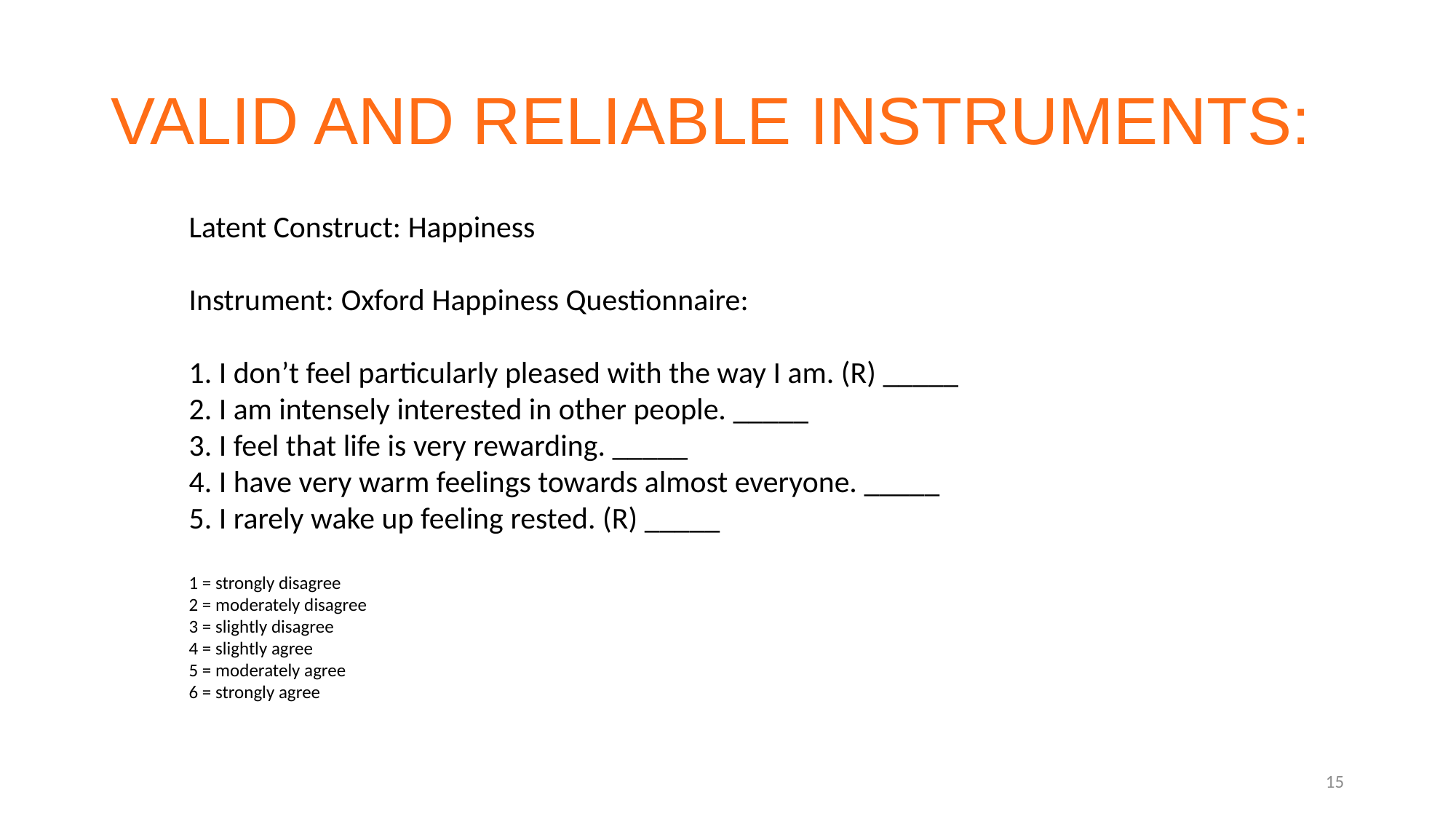

# Valid and reliable instruments:
Latent Construct: Happiness

Instrument: Oxford Happiness Questionnaire:

1. I don’t feel particularly pleased with the way I am. (R) _____
2. I am intensely interested in other people. _____
3. I feel that life is very rewarding. _____
4. I have very warm feelings towards almost everyone. _____
5. I rarely wake up feeling rested. (R) _____

1 = strongly disagree
2 = moderately disagree
3 = slightly disagree
4 = slightly agree
5 = moderately agree
6 = strongly agree
15